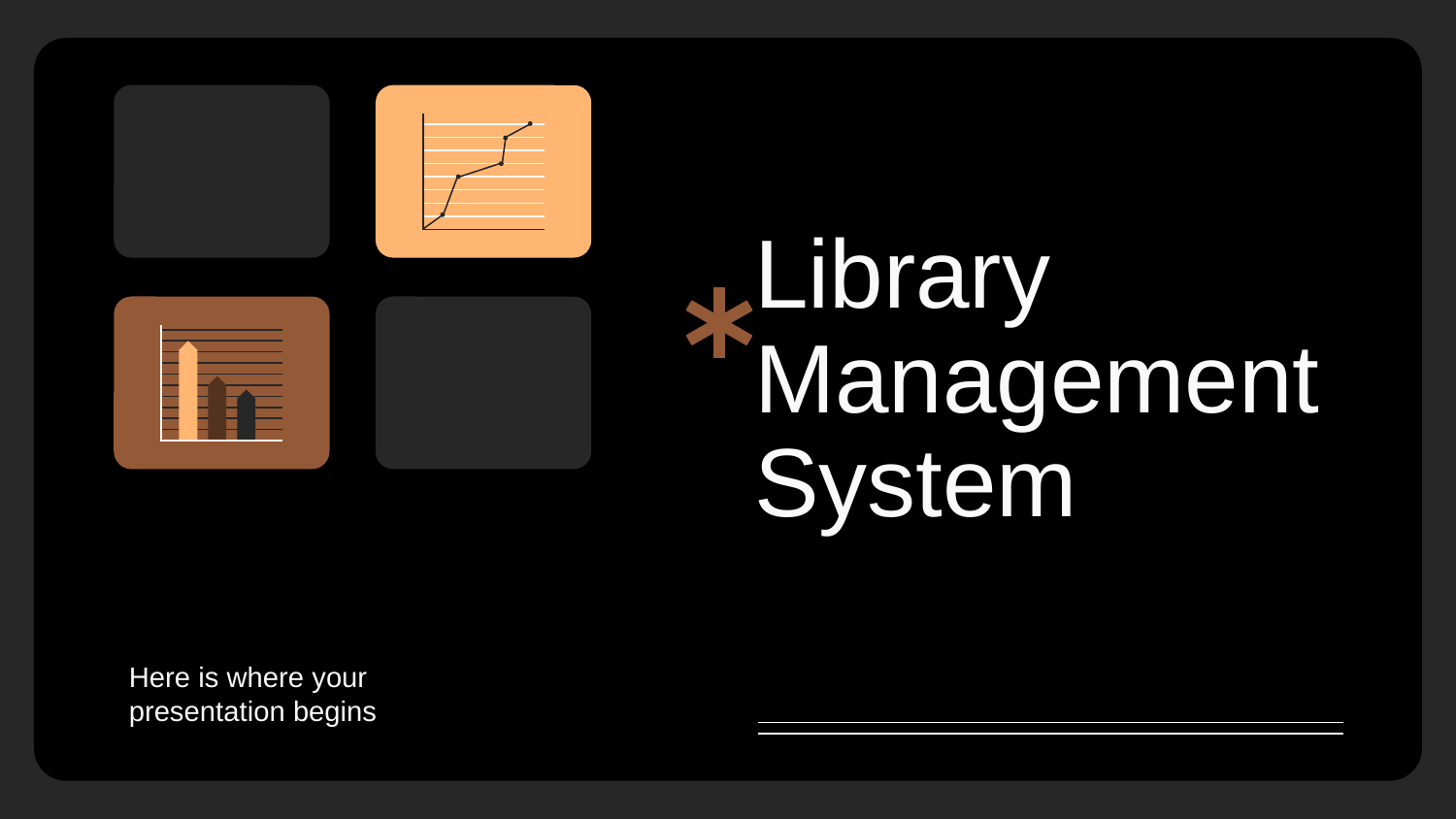

# Library Management System

Here is where your presentation begins